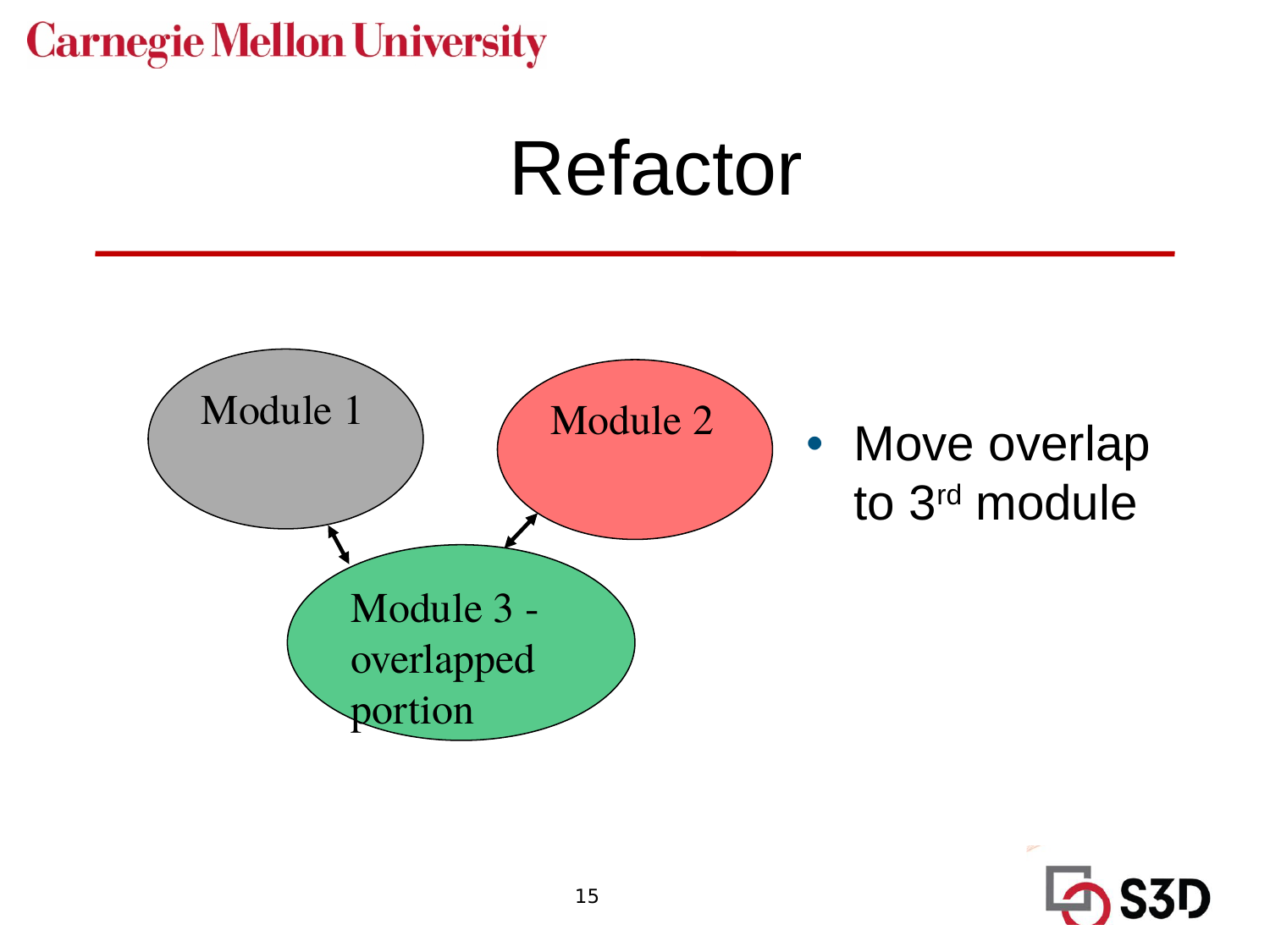

# Refactor

Move overlap to 3rd module
Module 1
Module 2
Module 3 -
overlapped portion